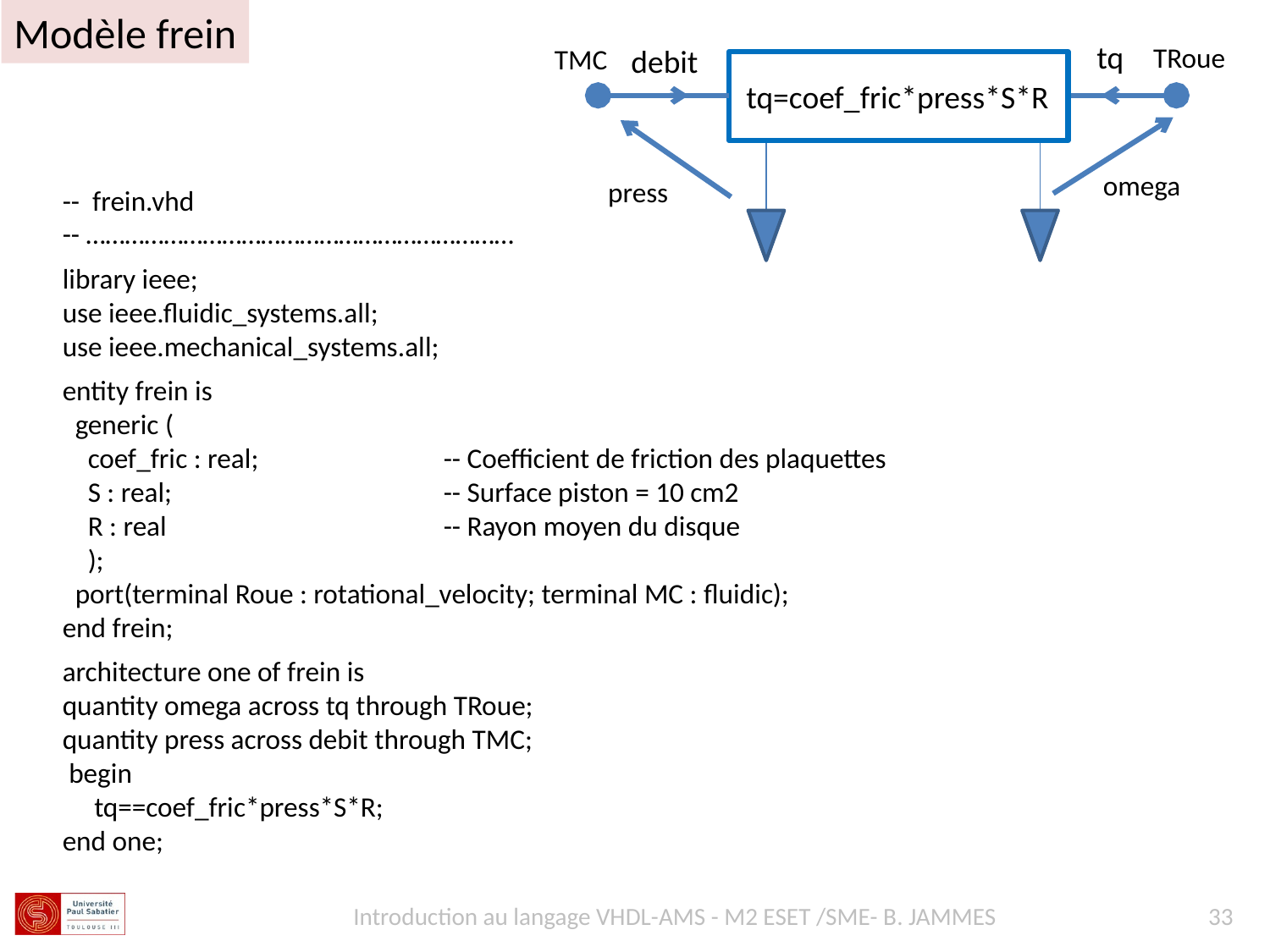

Modèle frein
tq
TRoue
debit
TMC

tq=coef_fric*press*S*R
press

omega
--  frein.vhd
-- …………………………………………………………
library ieee;
use ieee.fluidic_systems.all;
use ieee.mechanical_systems.all;
entity frein is
  generic (
    coef_fric : real;  		-- Coefficient de friction des plaquettes
    S : real;  			-- Surface piston = 10 cm2
    R : real 			-- Rayon moyen du disque
    );
  port(terminal Roue : rotational_velocity; terminal MC : fluidic);
end frein;
architecture one of frein is
quantity omega across tq through TRoue;
quantity press across debit through TMC;
 begin
     tq==coef_fric*press*S*R;
end one;
Introduction au langage VHDL-AMS - M2 ESET /SME- B. JAMMES
33